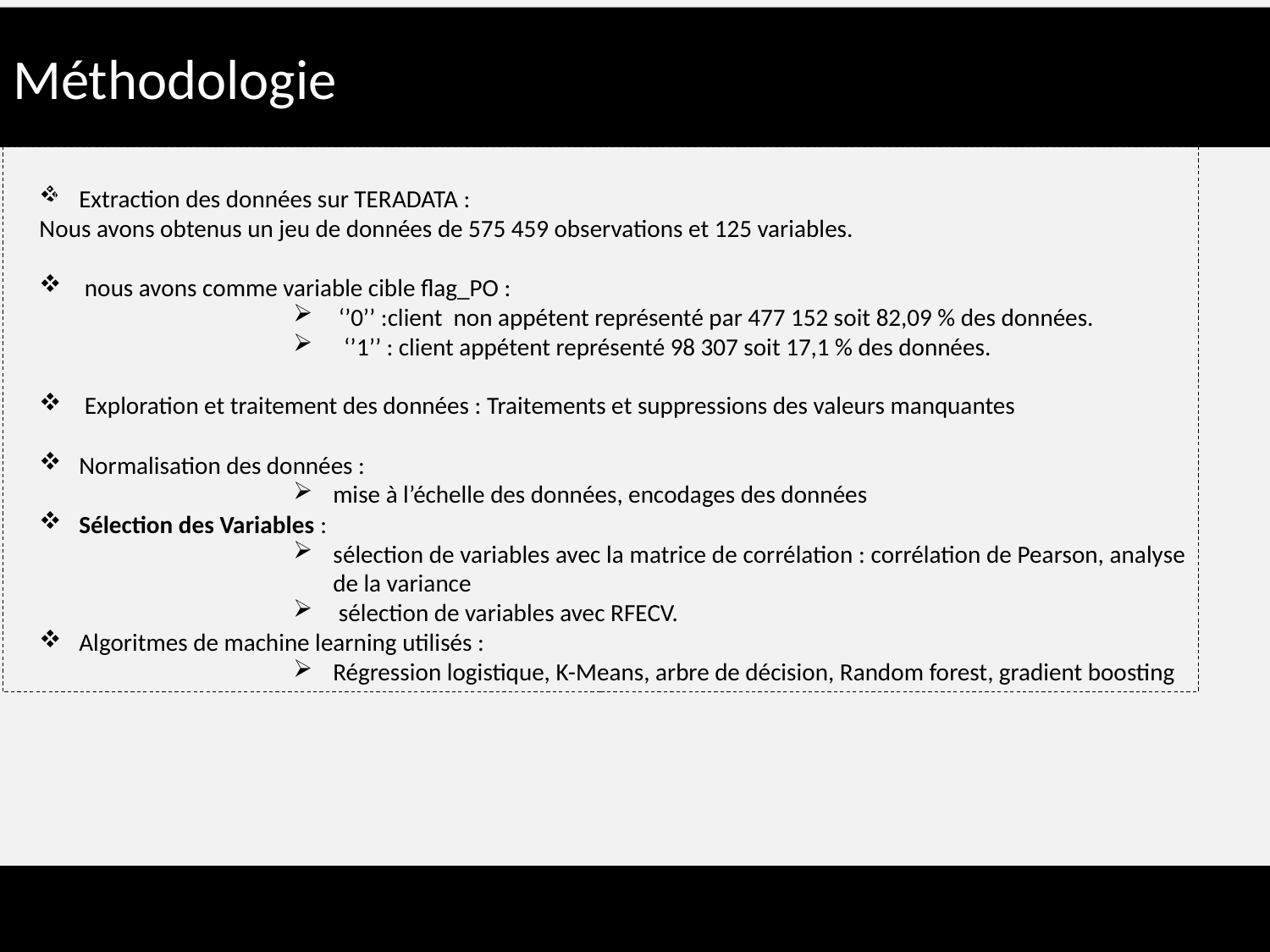

Méthodologie

Extraction des données sur TERADATA :
Nous avons obtenus un jeu de données de 575 459 observations et 125 variables.

 nous avons comme variable cible flag_PO :
 ‘’0’’ :client  non appétent représenté par 477 152 soit 82,09 % des données.
  ‘’1’’ : client appétent représenté 98 307 soit 17,1 % des données.

 Exploration et traitement des données : Traitements et suppressions des valeurs manquantes

Normalisation des données :
mise à l’échelle des données, encodages des données
Sélection des Variables :
sélection de variables avec la matrice de corrélation : corrélation de Pearson, analyse de la variance
 sélection de variables avec RFECV.
Algoritmes de machine learning utilisés :
Régression logistique, K-Means, arbre de décision, Random forest, gradient boosting